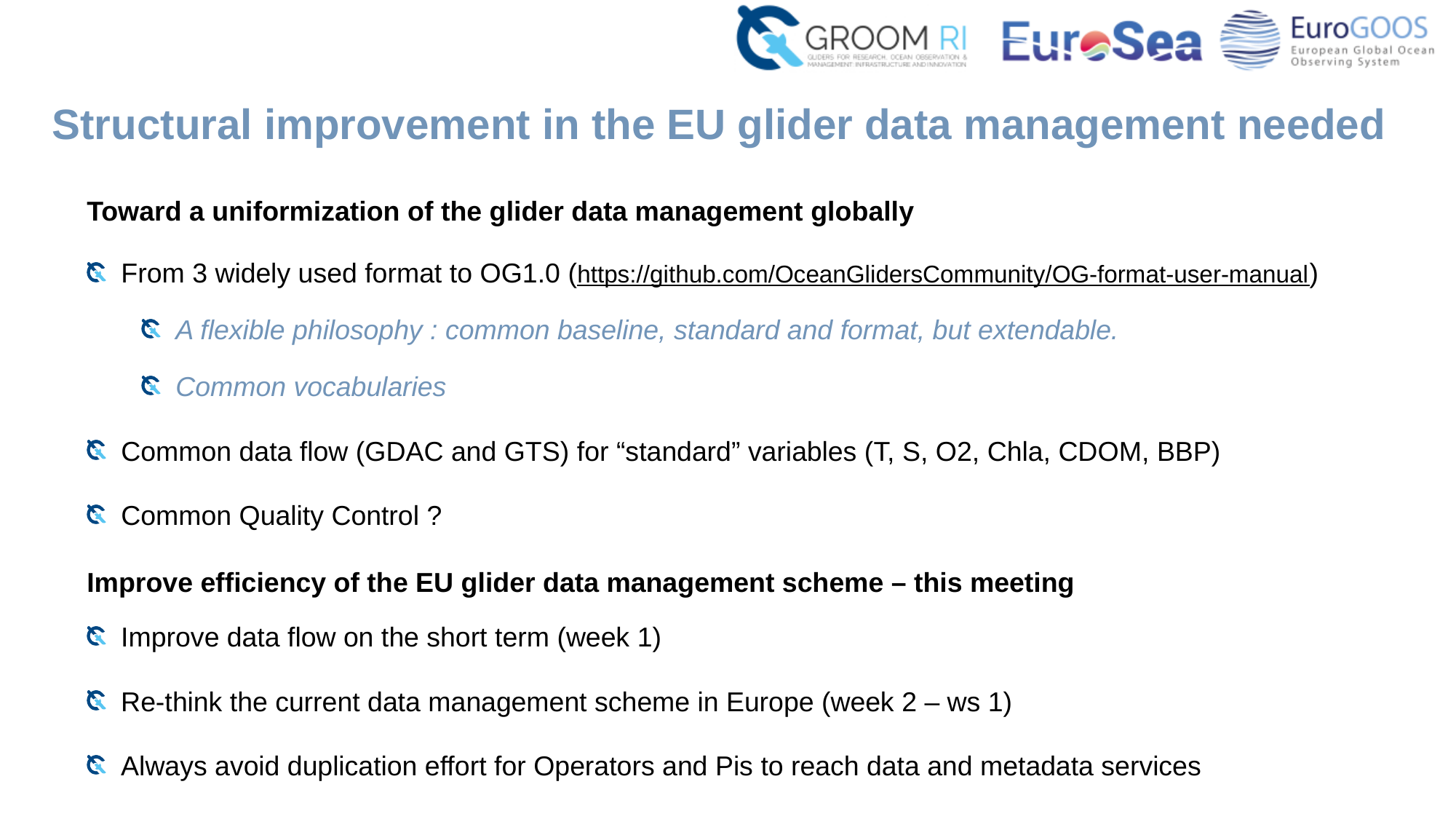

# Structural improvement in the EU glider data management needed
Toward a uniformization of the glider data management globally
From 3 widely used format to OG1.0 (https://github.com/OceanGlidersCommunity/OG-format-user-manual)
A flexible philosophy : common baseline, standard and format, but extendable.
Common vocabularies
Common data flow (GDAC and GTS) for “standard” variables (T, S, O2, Chla, CDOM, BBP)
Common Quality Control ?

Improve efficiency of the EU glider data management scheme – this meeting

Improve data flow on the short term (week 1)
Re-think the current data management scheme in Europe (week 2 – ws 1)
Always avoid duplication effort for Operators and Pis to reach data and metadata services